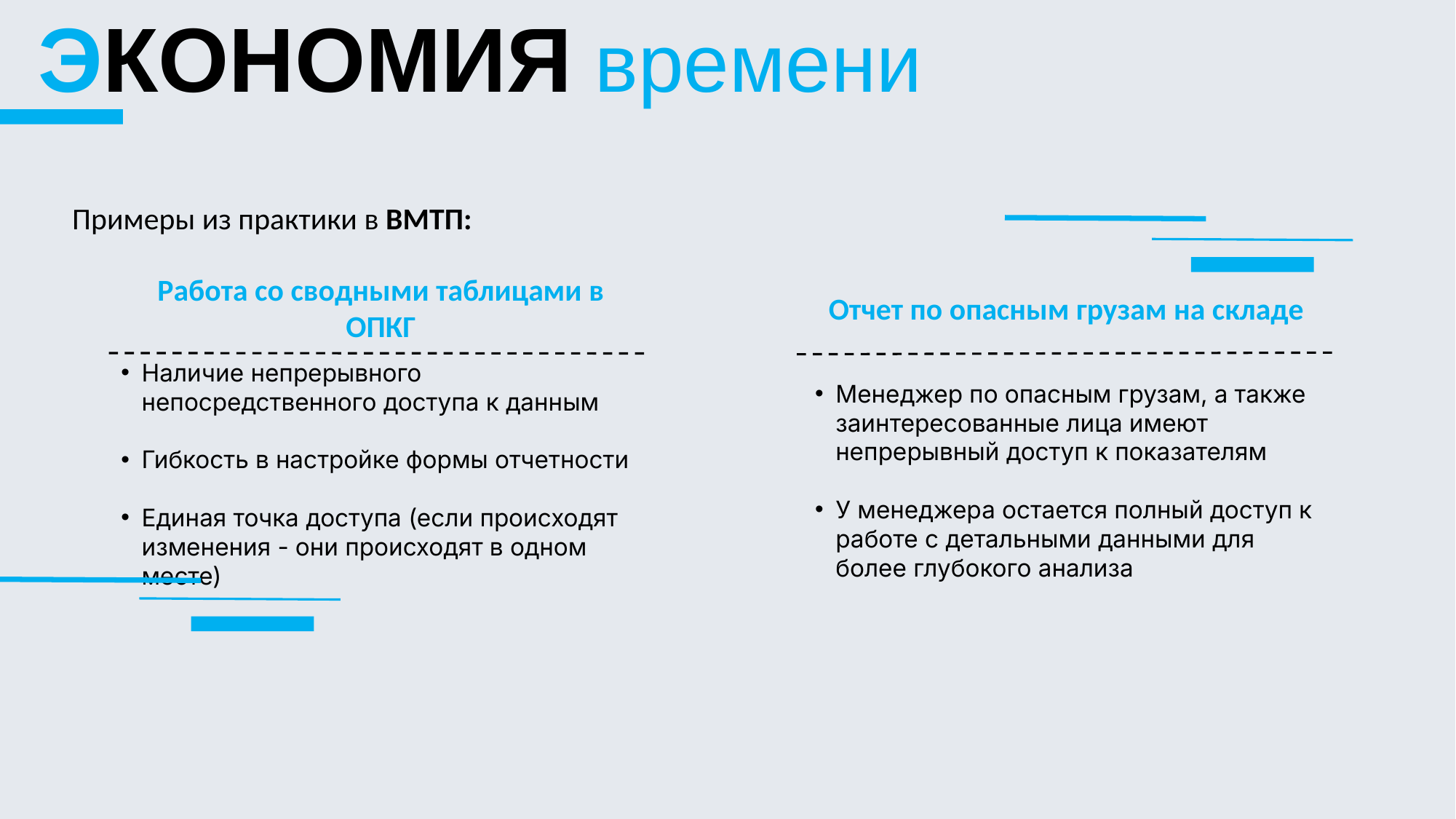

ЭКОНОМИЯ времени

Примеры из практики в ВМТП:

Работа со сводными таблицами в ОПКГ
Отчет по опасным грузам на складе
Наличие непрерывного непосредственного доступа к данным

Гибкость в настройке формы отчетности

Единая точка доступа (если происходят изменения - они происходят в одном месте)
Менеджер по опасным грузам, а также заинтересованные лица имеют непрерывный доступ к показателям

У менеджера остается полный доступ к работе с детальными данными для более глубокого анализа